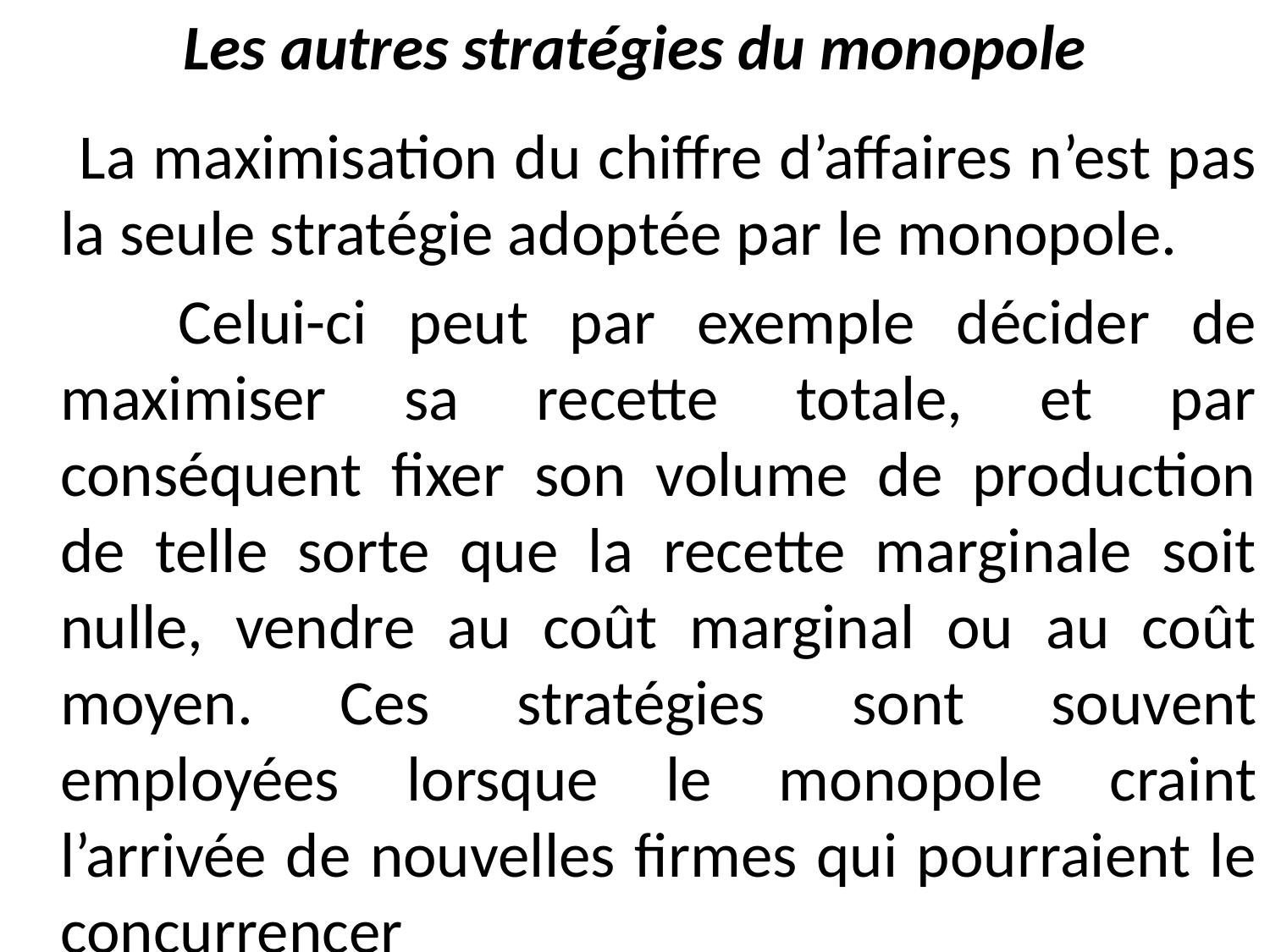

# Les autres stratégies du monopole
    La maximisation du chiffre d’affaires n’est pas la seule stratégie adoptée par le monopole.
    Celui-ci peut par exemple décider de maximiser sa recette totale, et par conséquent fixer son volume de production de telle sorte que la recette marginale soit nulle, vendre au coût marginal ou au coût moyen. Ces stratégies sont souvent employées lorsque le monopole craint l’arrivée de nouvelles firmes qui pourraient le concurrencer